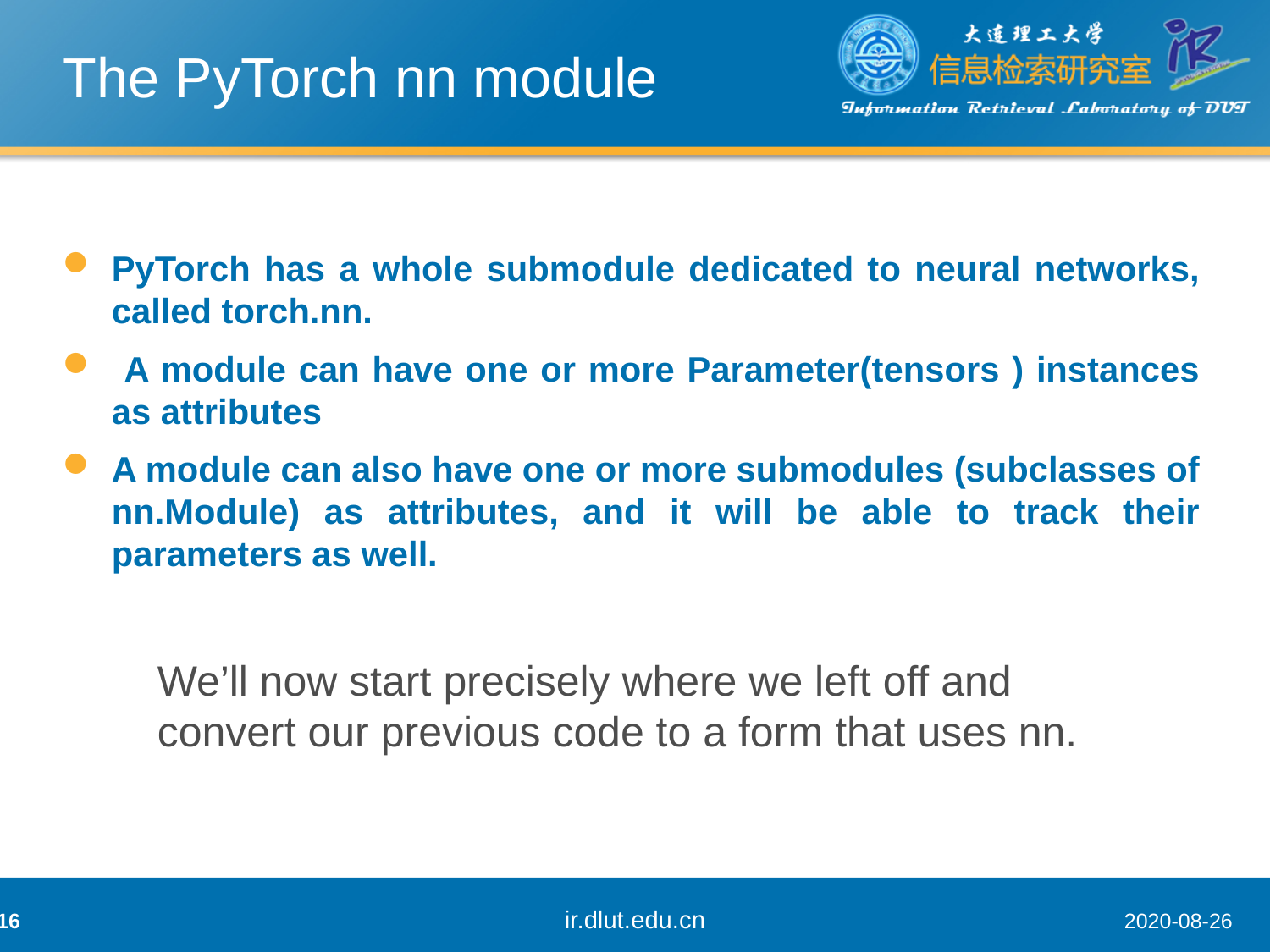

# The PyTorch nn module
PyTorch has a whole submodule dedicated to neural networks, called torch.nn.
 A module can have one or more Parameter(tensors ) instances as attributes
A module can also have one or more submodules (subclasses of nn.Module) as attributes, and it will be able to track their parameters as well.
We’ll now start precisely where we left off and convert our previous code to a form that uses nn.